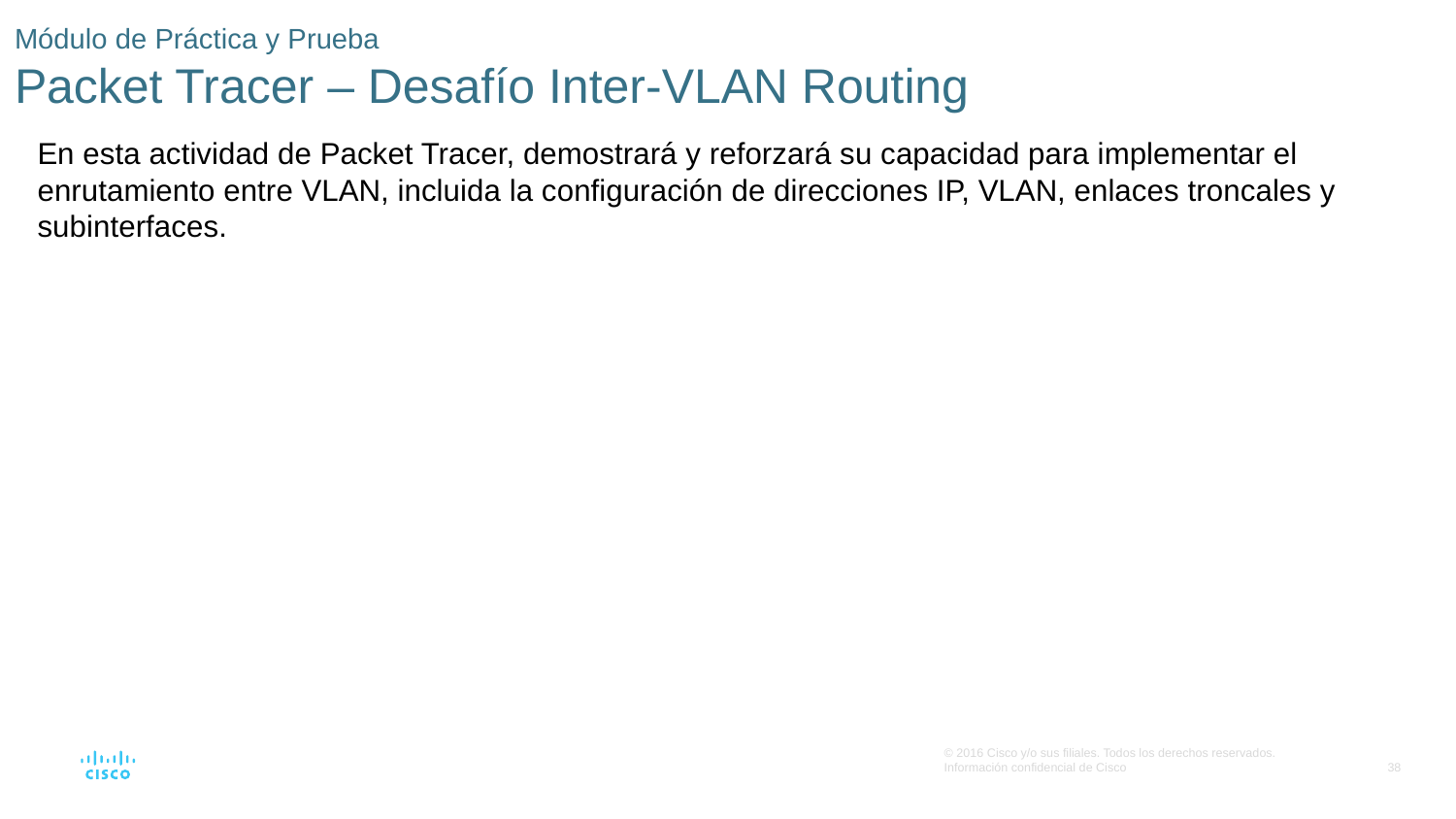

# Módulo de Práctica y Prueba Packet Tracer – Desafío Inter-VLAN Routing
En esta actividad de Packet Tracer, demostrará y reforzará su capacidad para implementar el enrutamiento entre VLAN, incluida la configuración de direcciones IP, VLAN, enlaces troncales y subinterfaces.